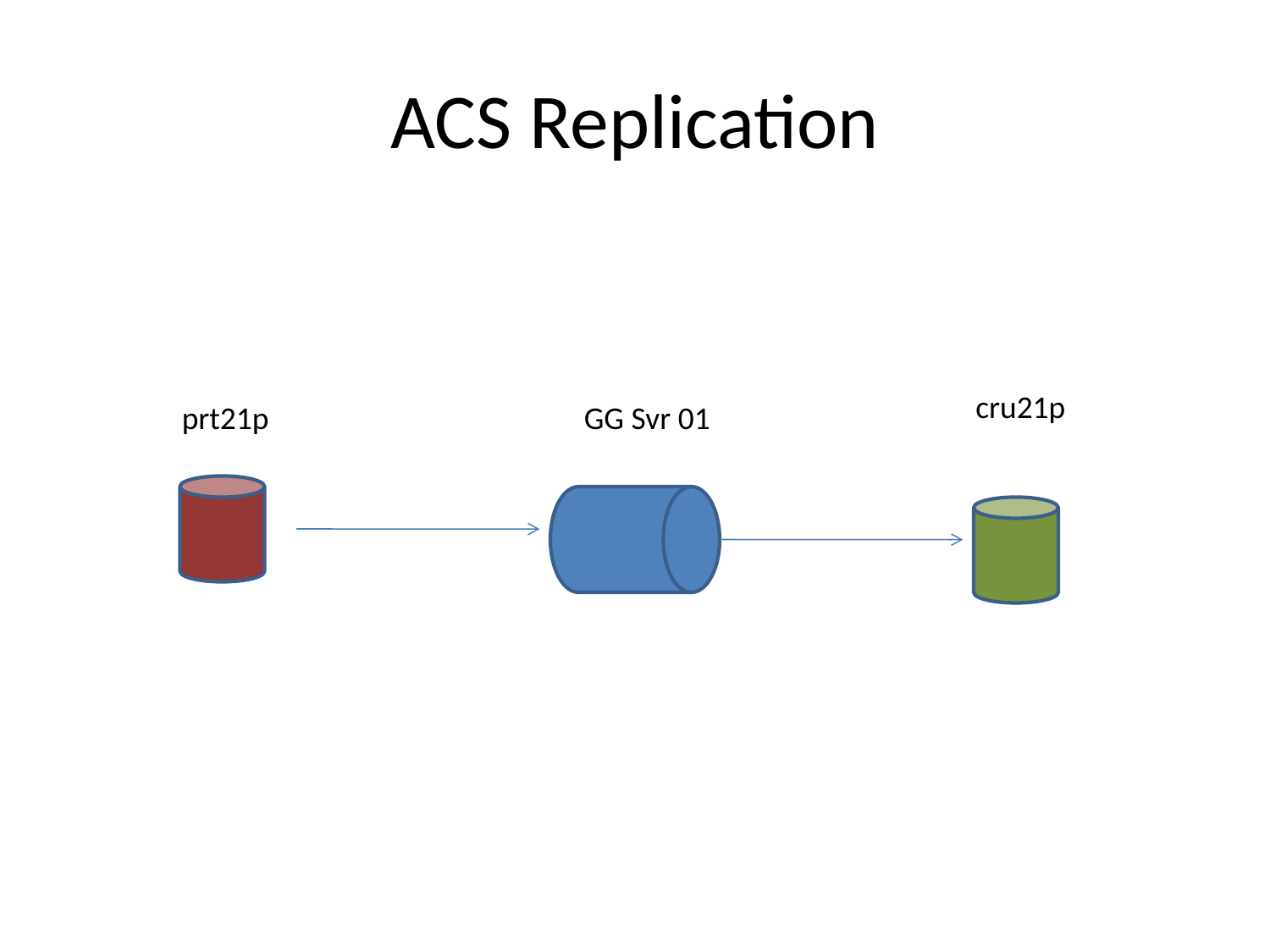

# ACS Replication
cru21p
prt21p
GG Svr 01